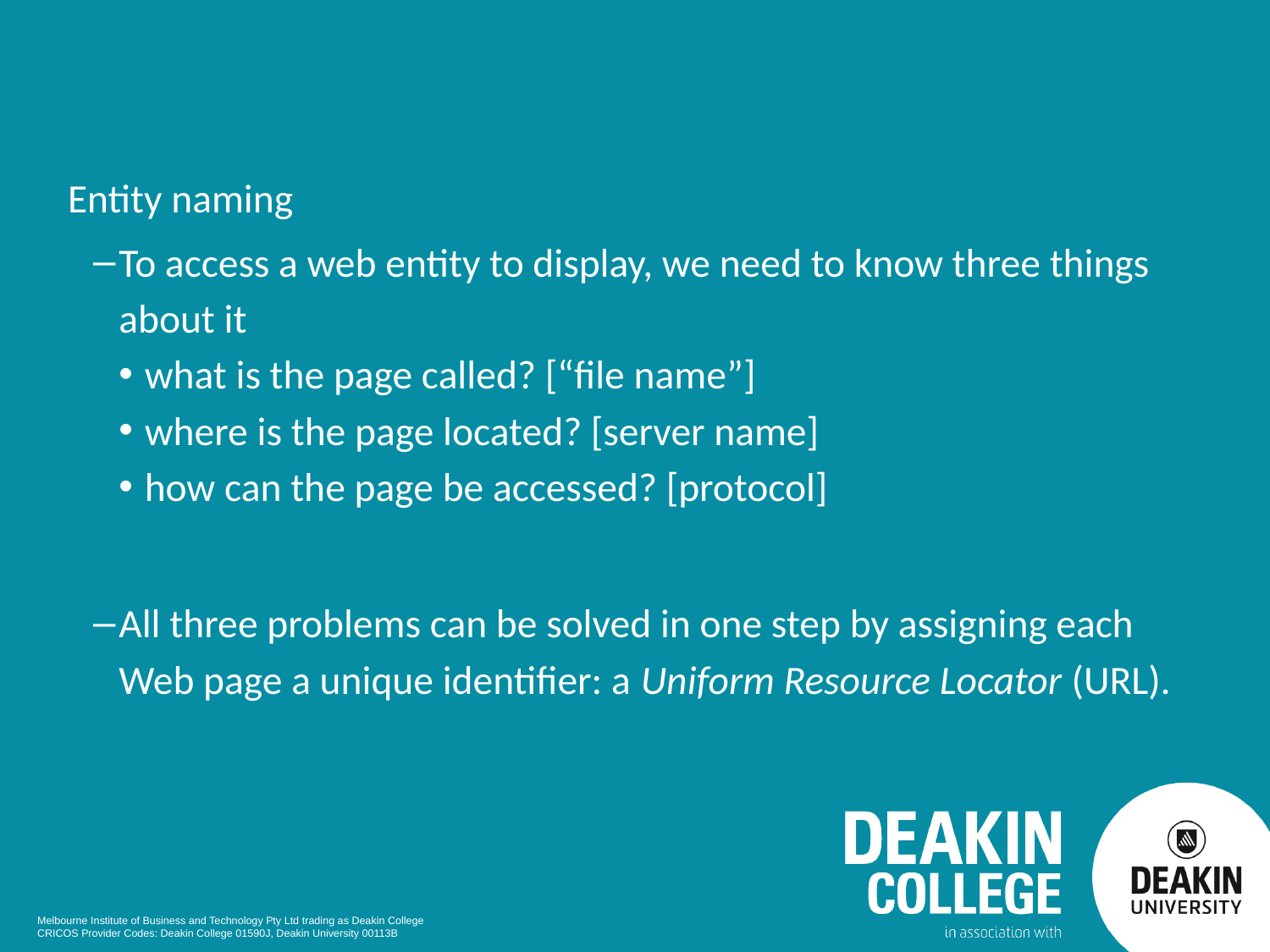

Entity naming
To access a web entity to display, we need to know three things about it
what is the page called? [“file name”]
where is the page located? [server name]
how can the page be accessed? [protocol]

All three problems can be solved in one step by assigning each Web page a unique identifier: a Uniform Resource Locator (URL).